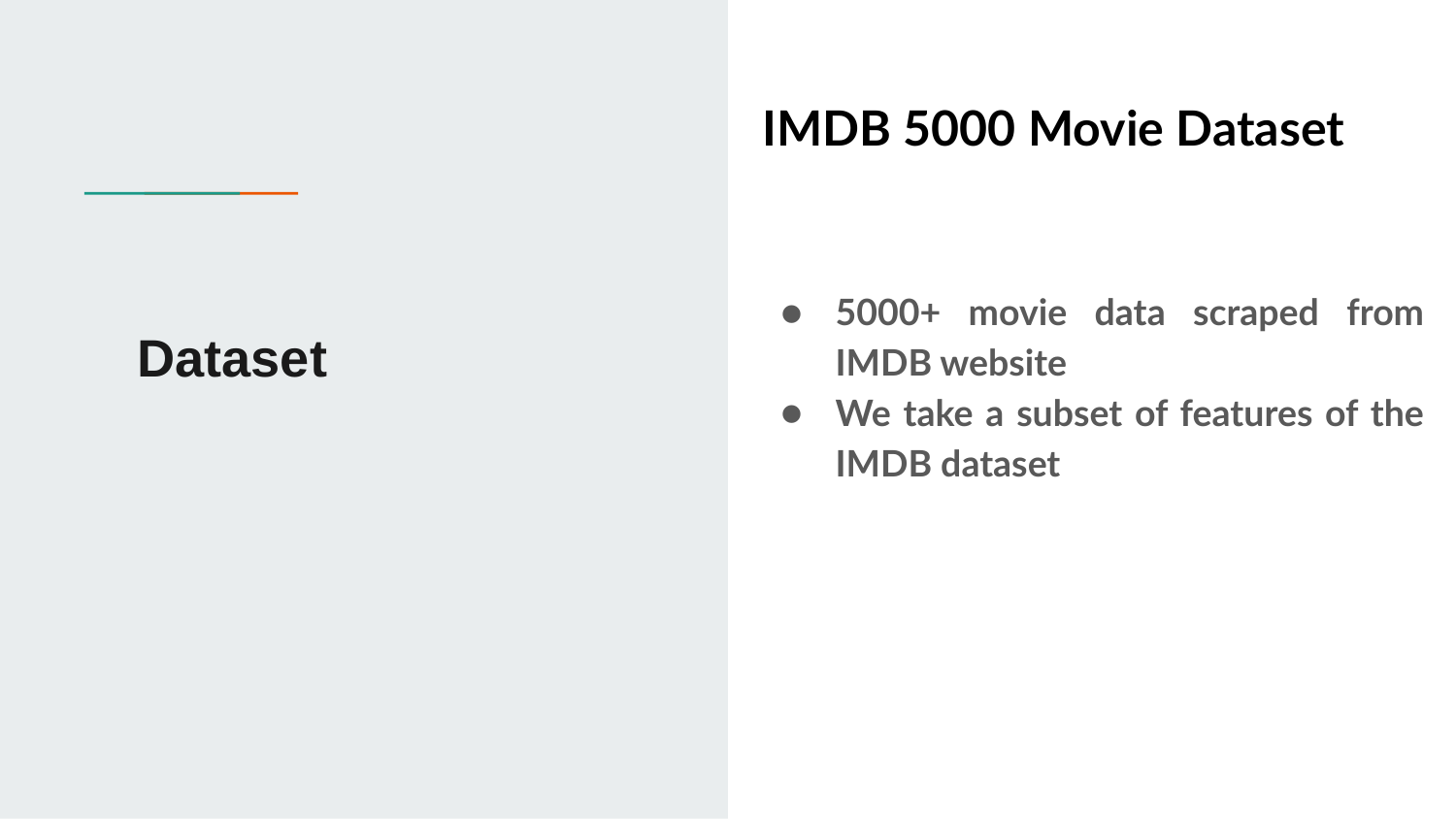

IMDB 5000 Movie Dataset

5000+ movie data scraped from IMDB website
We take a subset of features of the IMDB dataset

# Dataset